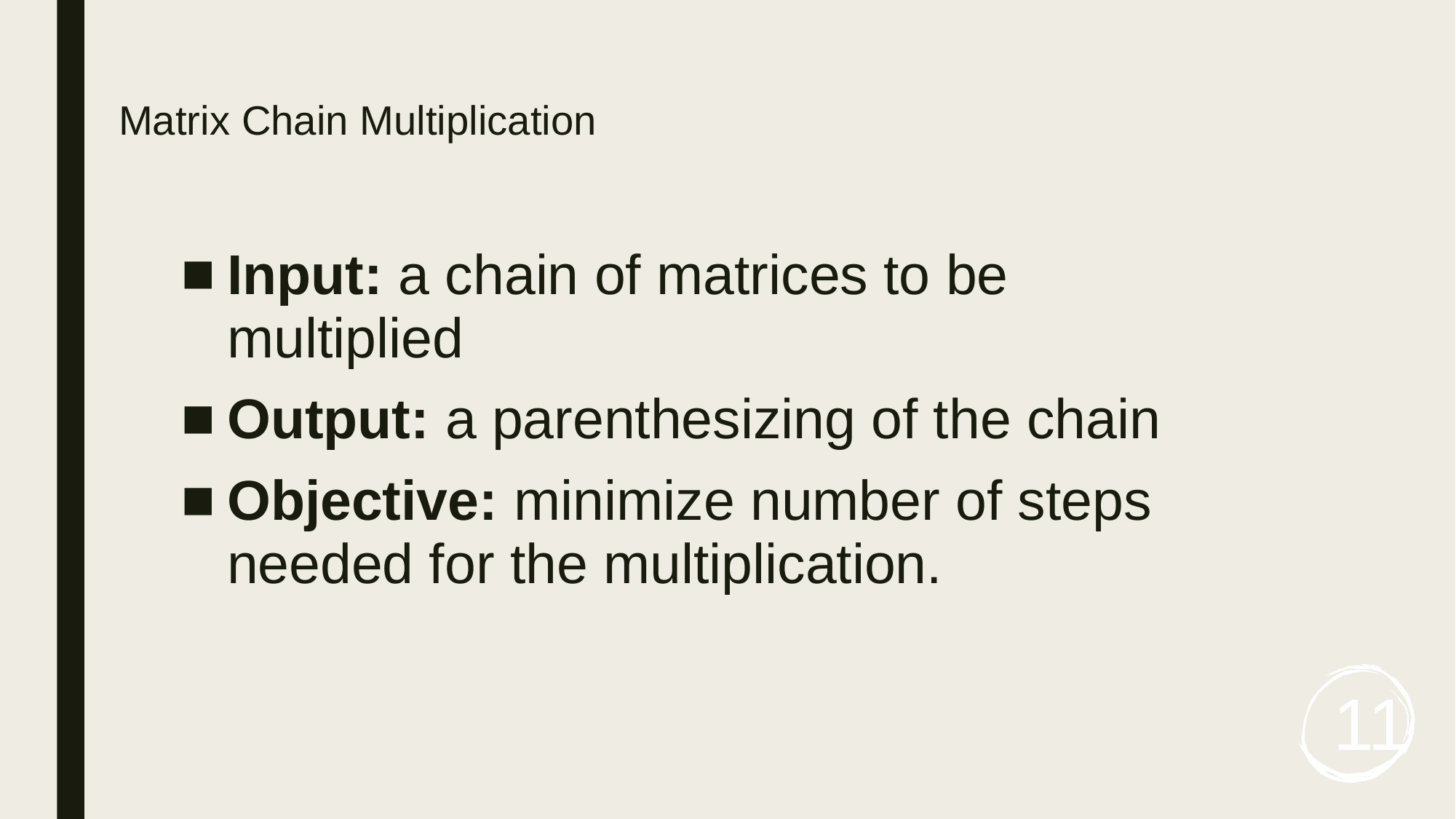

Matrix Chain Multiplication
Input: a chain of matrices to be multiplied
Output: a parenthesizing of the chain
Objective: minimize number of steps needed for the multiplication.

11